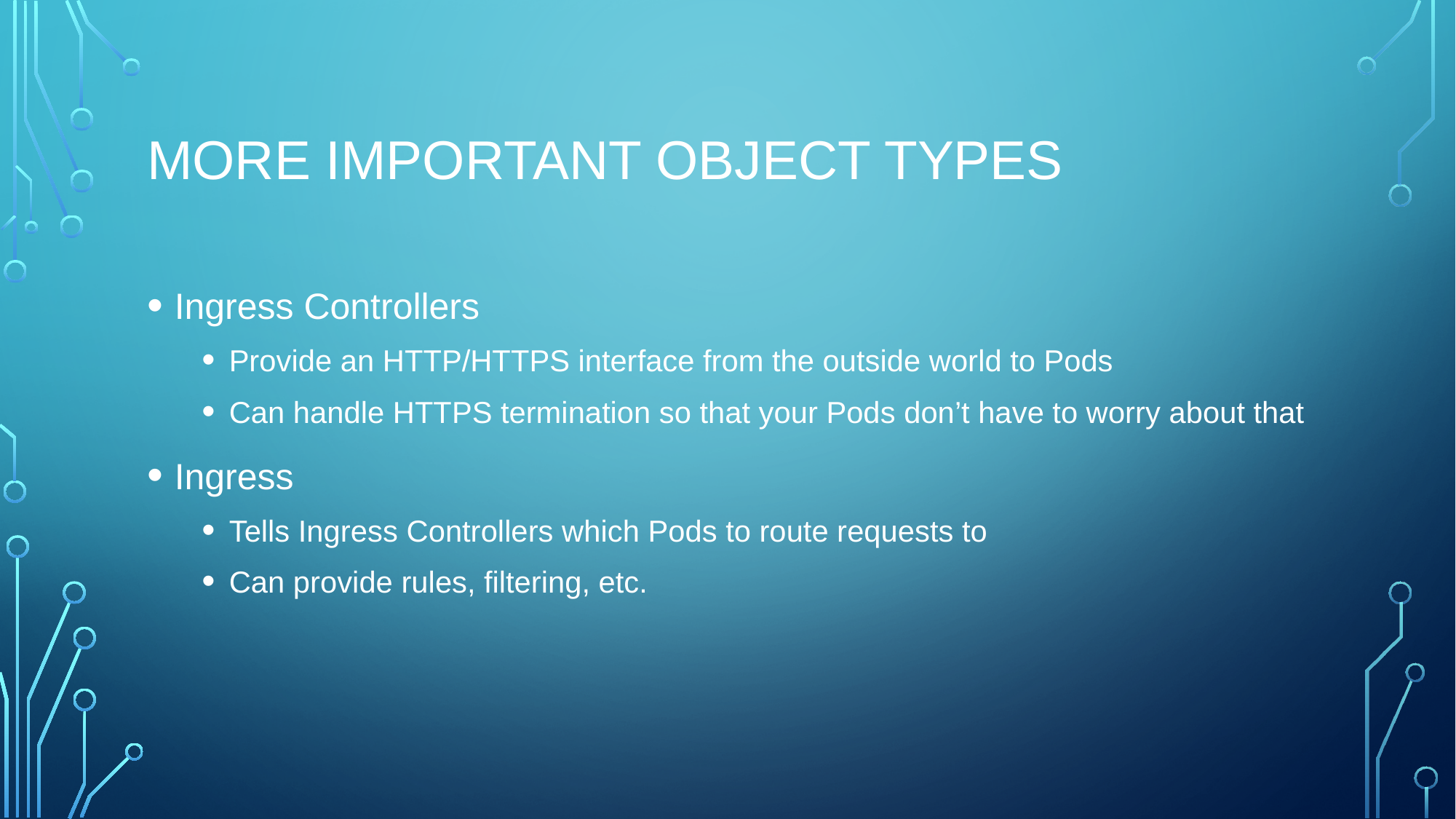

# More Important Object Types
Ingress Controllers
Provide an HTTP/HTTPS interface from the outside world to Pods
Can handle HTTPS termination so that your Pods don’t have to worry about that
Ingress
Tells Ingress Controllers which Pods to route requests to
Can provide rules, filtering, etc.